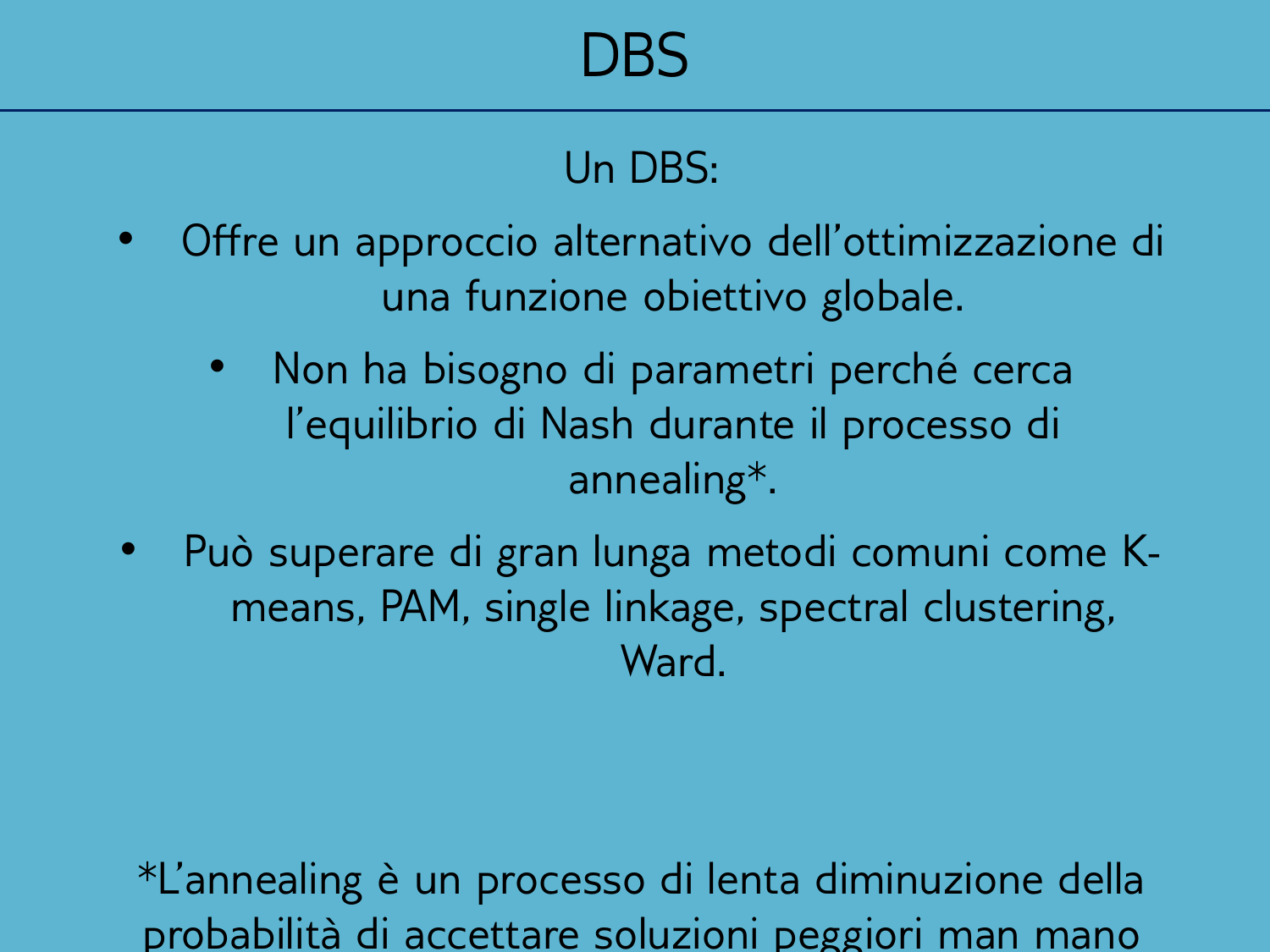

DBS
Un DBS:
Offre un approccio alternativo dell’ottimizzazione di una funzione obiettivo globale.
Non ha bisogno di parametri perché cerca l’equilibrio di Nash durante il processo di annealing*.
Può superare di gran lunga metodi comuni come K-means, PAM, single linkage, spectral clustering, Ward.

*L’annealing è un processo di lenta diminuzione della probabilità di accettare soluzioni peggiori man mano che viene esplorato lo spazio delle soluzioni.